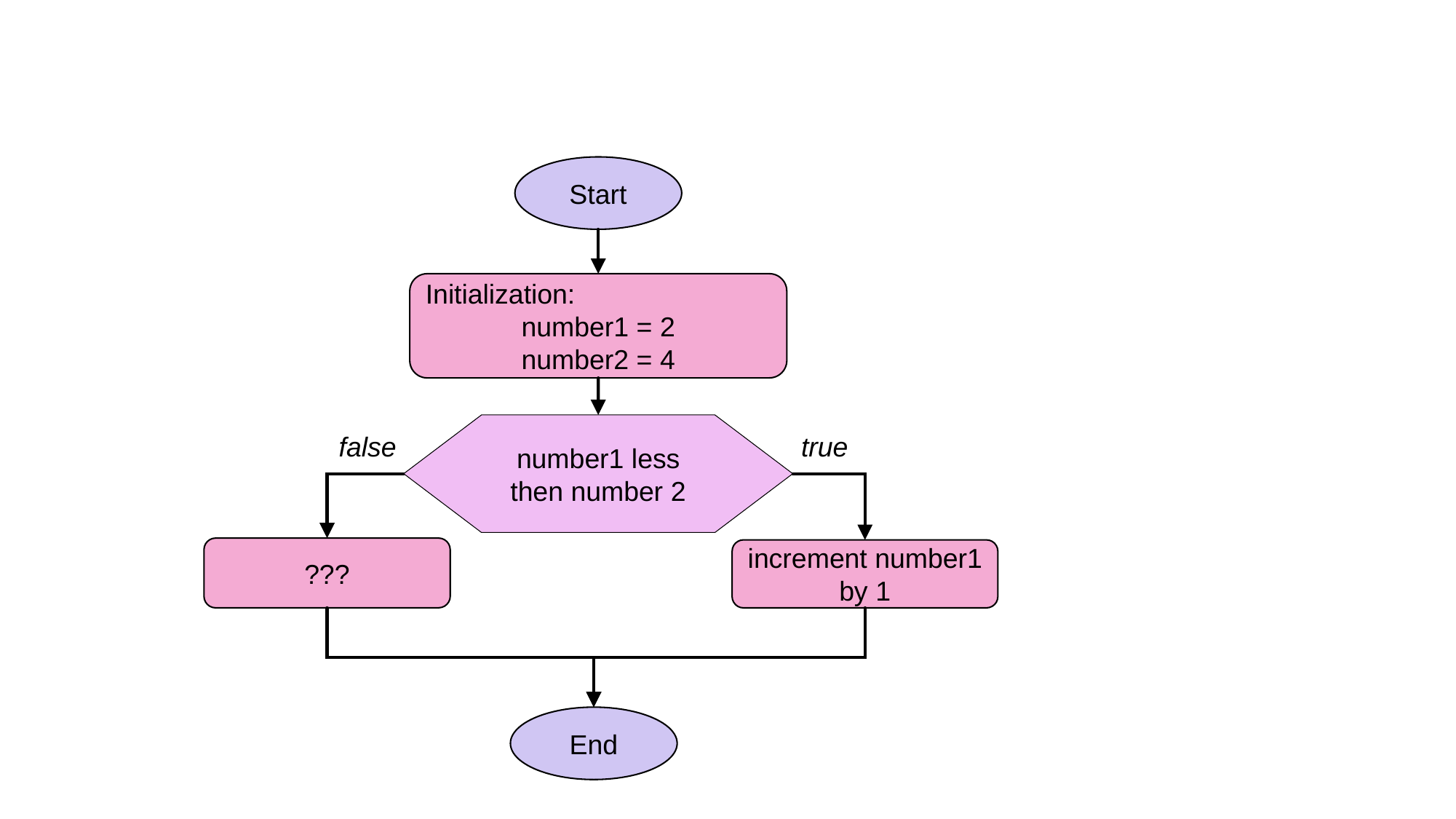

Start
Initialization:
number1 = 2
number2 = 4
number1 less then number 2
false
true
???
increment number1 by 1
End